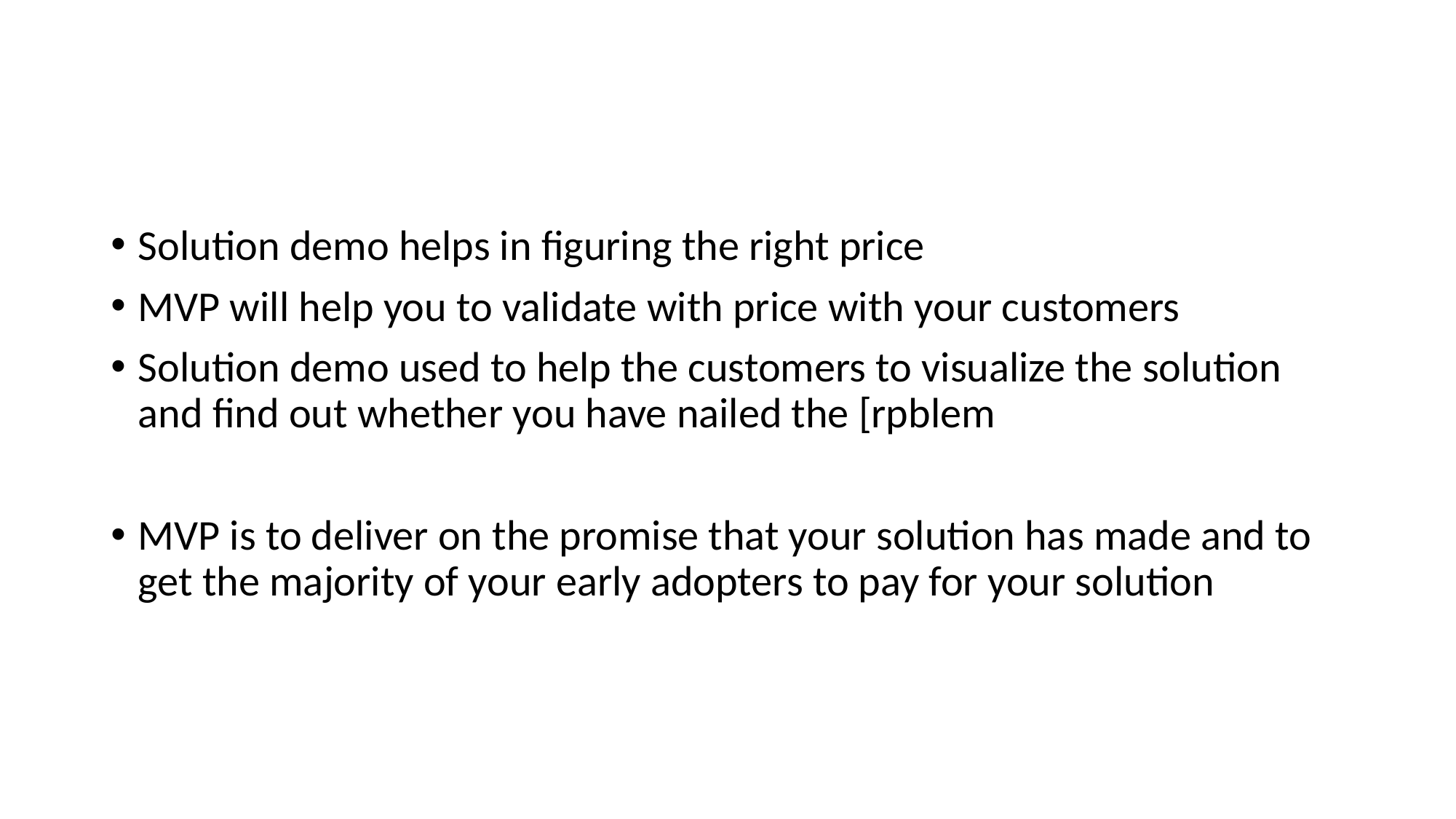

#
Solution demo helps in figuring the right price
MVP will help you to validate with price with your customers
Solution demo used to help the customers to visualize the solution and find out whether you have nailed the [rpblem

MVP is to deliver on the promise that your solution has made and to get the majority of your early adopters to pay for your solution